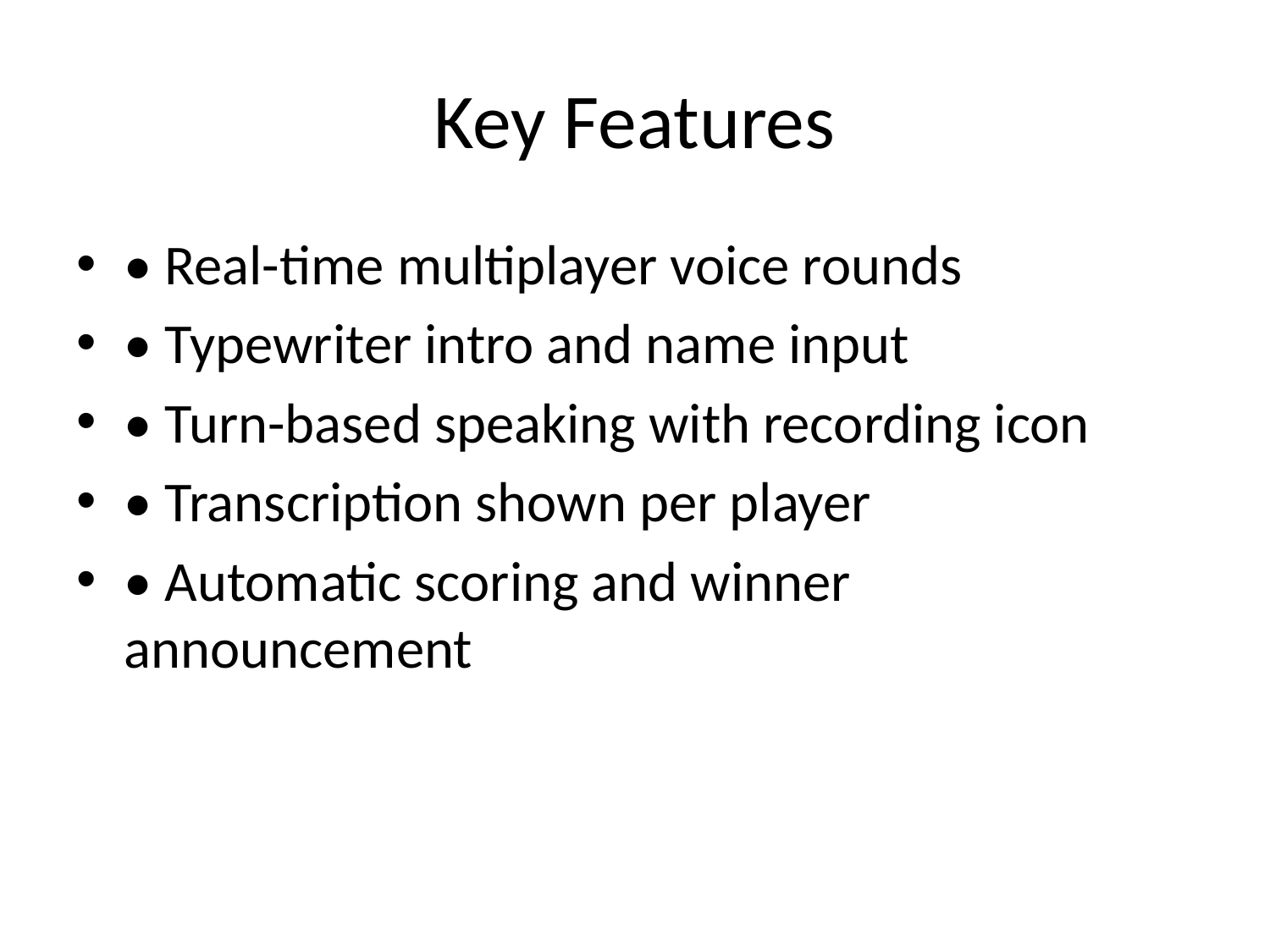

# Key Features
• Real-time multiplayer voice rounds
• Typewriter intro and name input
• Turn-based speaking with recording icon
• Transcription shown per player
• Automatic scoring and winner announcement